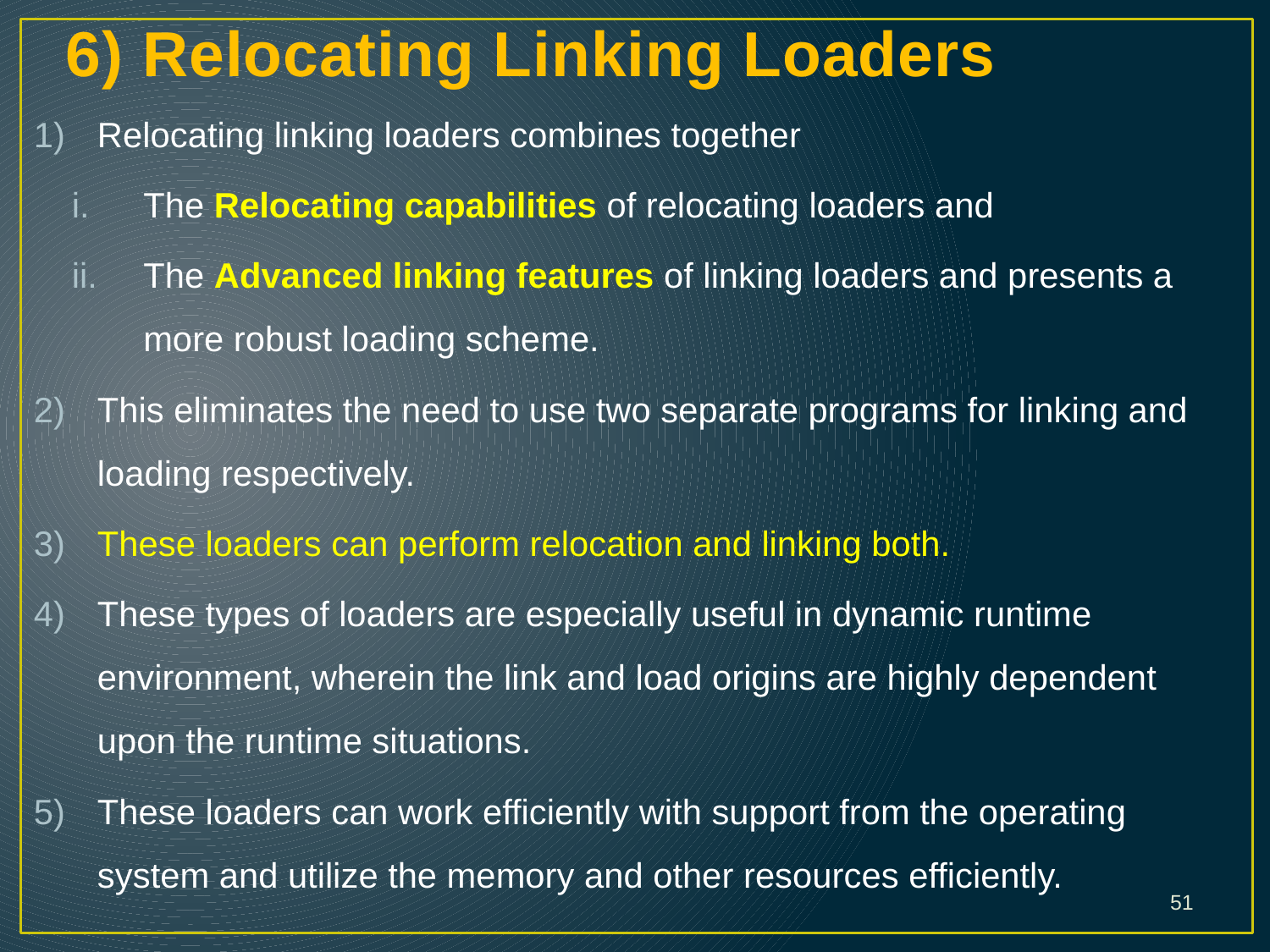

# 6) Relocating Linking Loaders
Relocating linking loaders combines together
The Relocating capabilities of relocating loaders and
The Advanced linking features of linking loaders and presents a more robust loading scheme.
This eliminates the need to use two separate programs for linking and loading respectively.
These loaders can perform relocation and linking both.
These types of loaders are especially useful in dynamic runtime environment, wherein the link and load origins are highly dependent upon the runtime situations.
These loaders can work efficiently with support from the operating system and utilize the memory and other resources efficiently.

51